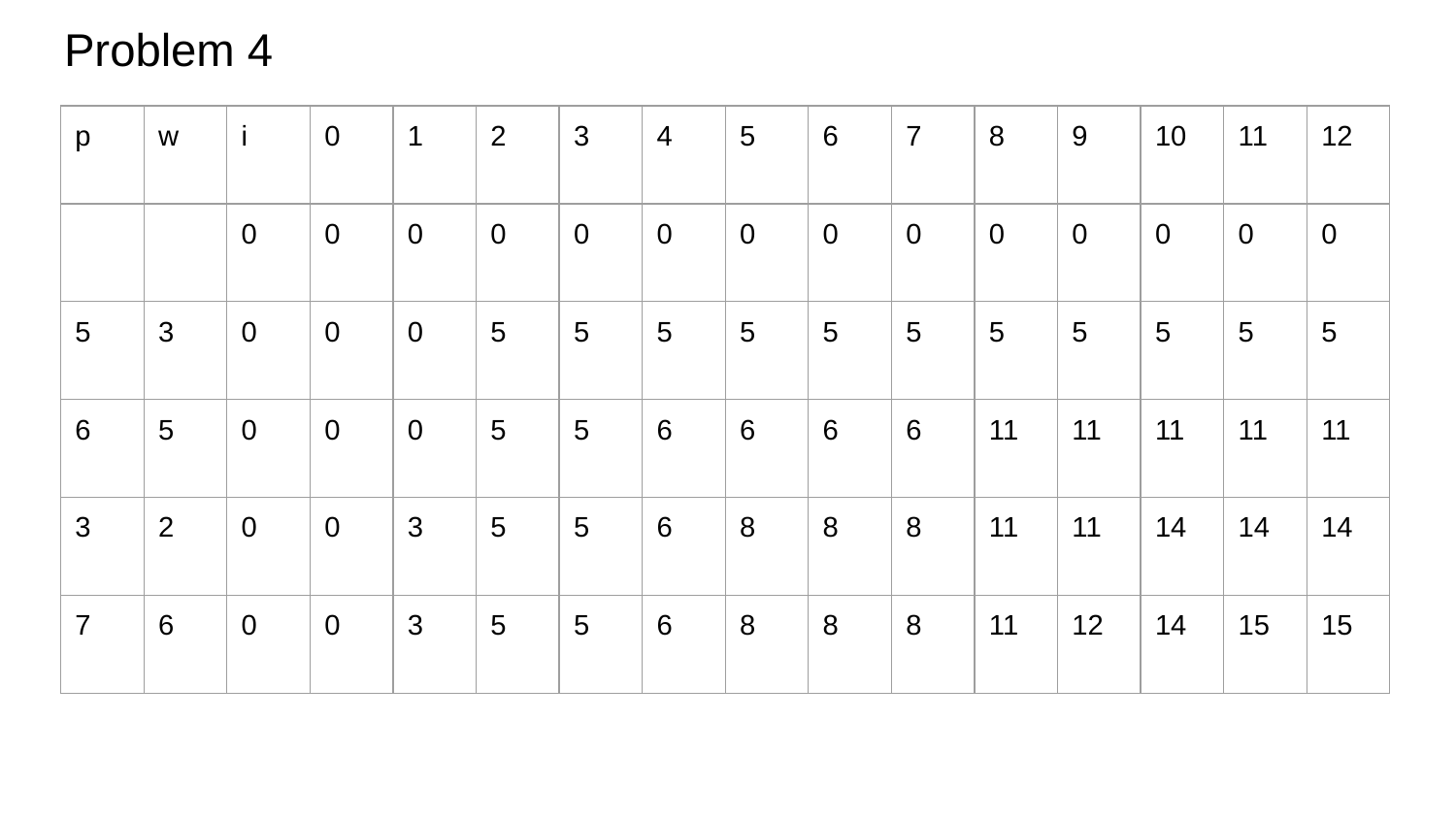

# Problem 4

| p | w | i | 0 | 1 | 2 | 3 | 4 | 5 | 6 | 7 | 8 | 9 | 10 | 11 | 12 |
| --- | --- | --- | --- | --- | --- | --- | --- | --- | --- | --- | --- | --- | --- | --- | --- |
|  |  | 0 | 0 | 0 | 0 | 0 | 0 | 0 | 0 | 0 | 0 | 0 | 0 | 0 | 0 |
| 5 | 3 | 0 | 0 | 0 | 5 | 5 | 5 | 5 | 5 | 5 | 5 | 5 | 5 | 5 | 5 |
| 6 | 5 | 0 | 0 | 0 | 5 | 5 | 6 | 6 | 6 | 6 | 11 | 11 | 11 | 11 | 11 |
| 3 | 2 | 0 | 0 | 3 | 5 | 5 | 6 | 8 | 8 | 8 | 11 | 11 | 14 | 14 | 14 |
| 7 | 6 | 0 | 0 | 3 | 5 | 5 | 6 | 8 | 8 | 8 | 11 | 12 | 14 | 15 | 15 |